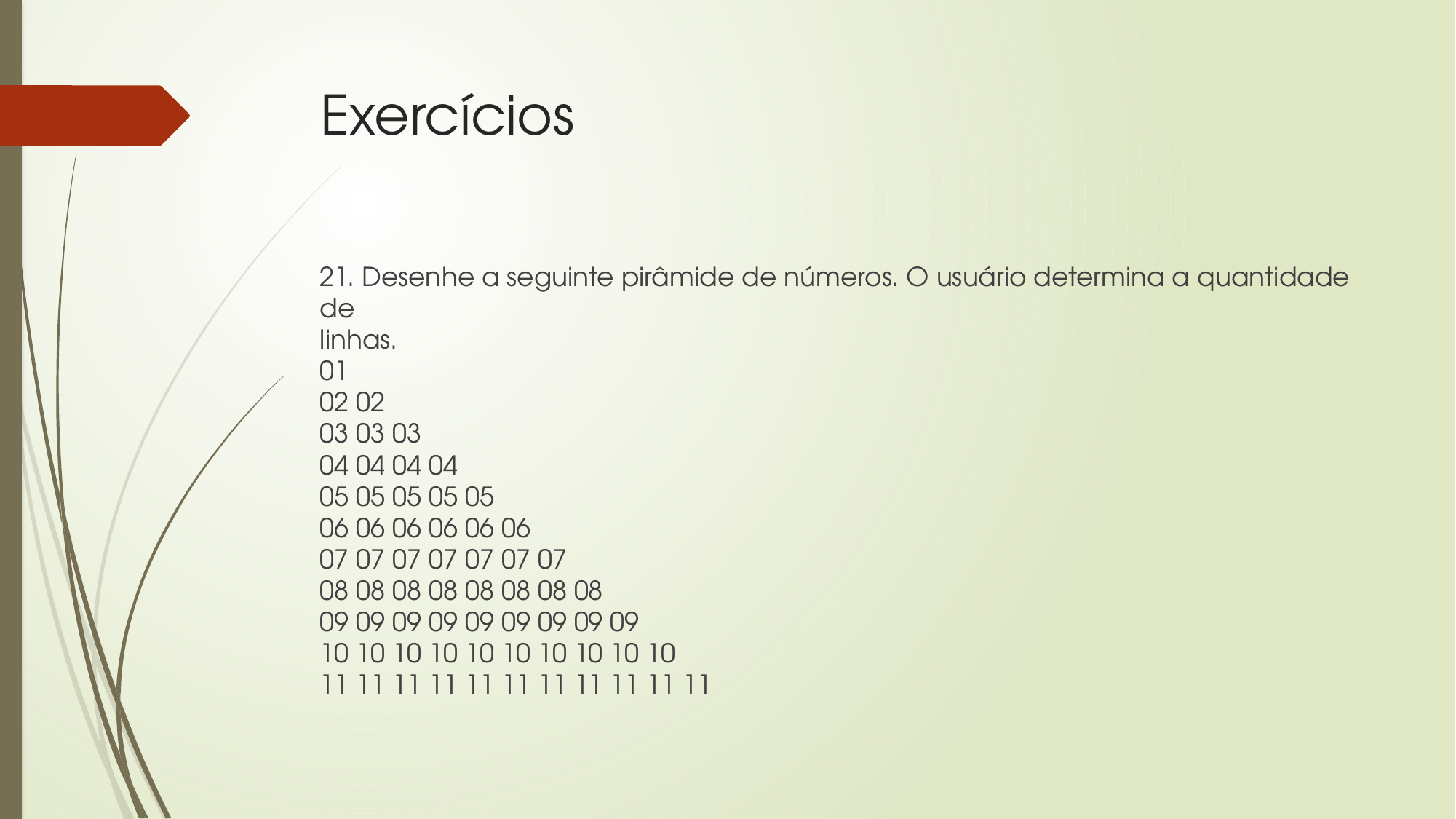

# Exercícios
21. Desenhe a seguinte pirâmide de números. O usuário determina a quantidade de
linhas.
01 
02 02 
03 03 03 
04 04 04 04 
05 05 05 05 05 
06 06 06 06 06 06 
07 07 07 07 07 07 07 
08 08 08 08 08 08 08 08 
09 09 09 09 09 09 09 09 09 
10 10 10 10 10 10 10 10 10 10 
11 11 11 11 11 11 11 11 11 11 11